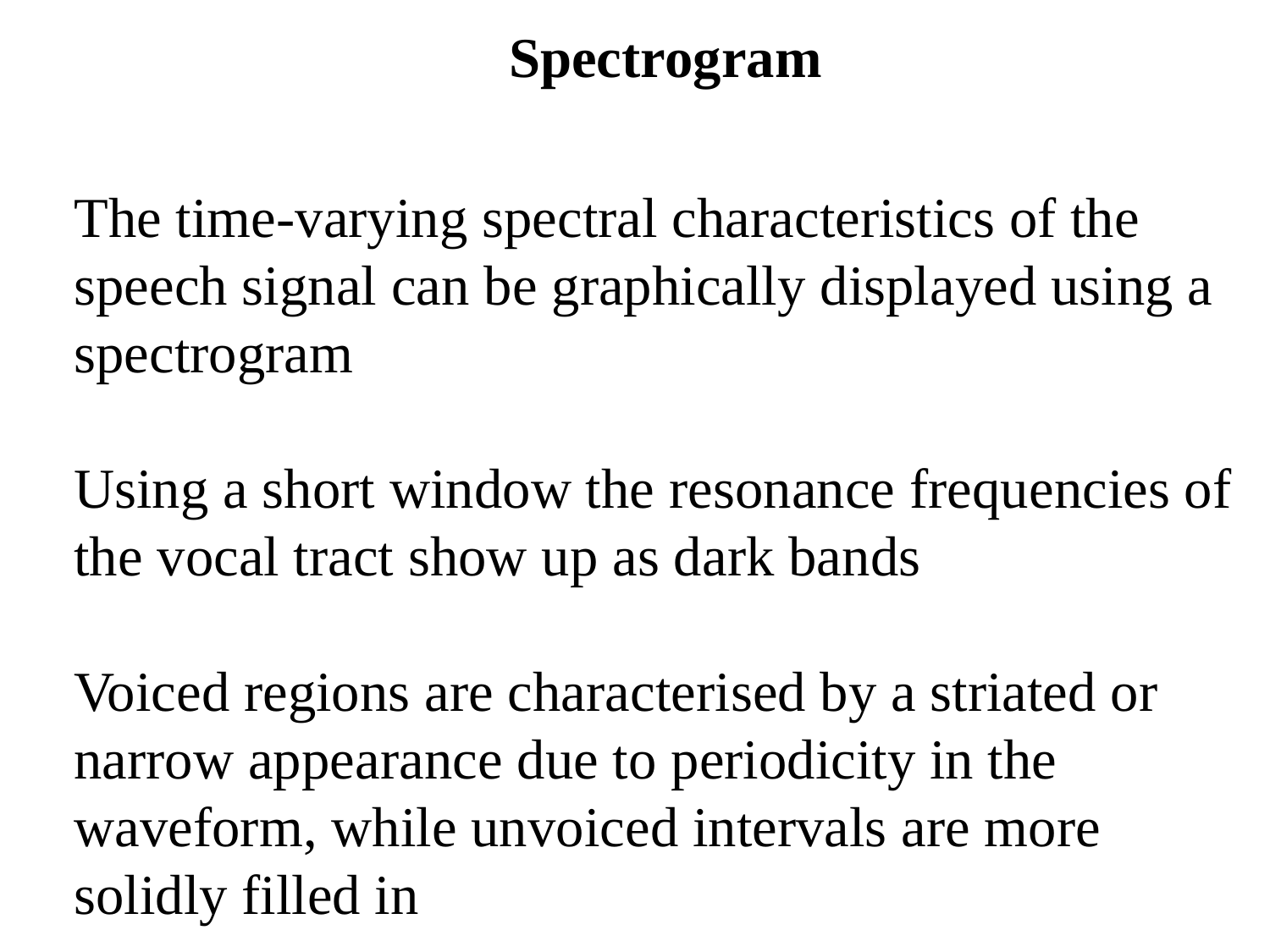

Spectrogram
The time-varying spectral characteristics of the speech signal can be graphically displayed using a spectrogram

Using a short window the resonance frequencies of the vocal tract show up as dark bands

Voiced regions are characterised by a striated or narrow appearance due to periodicity in the waveform, while unvoiced intervals are more solidly filled in